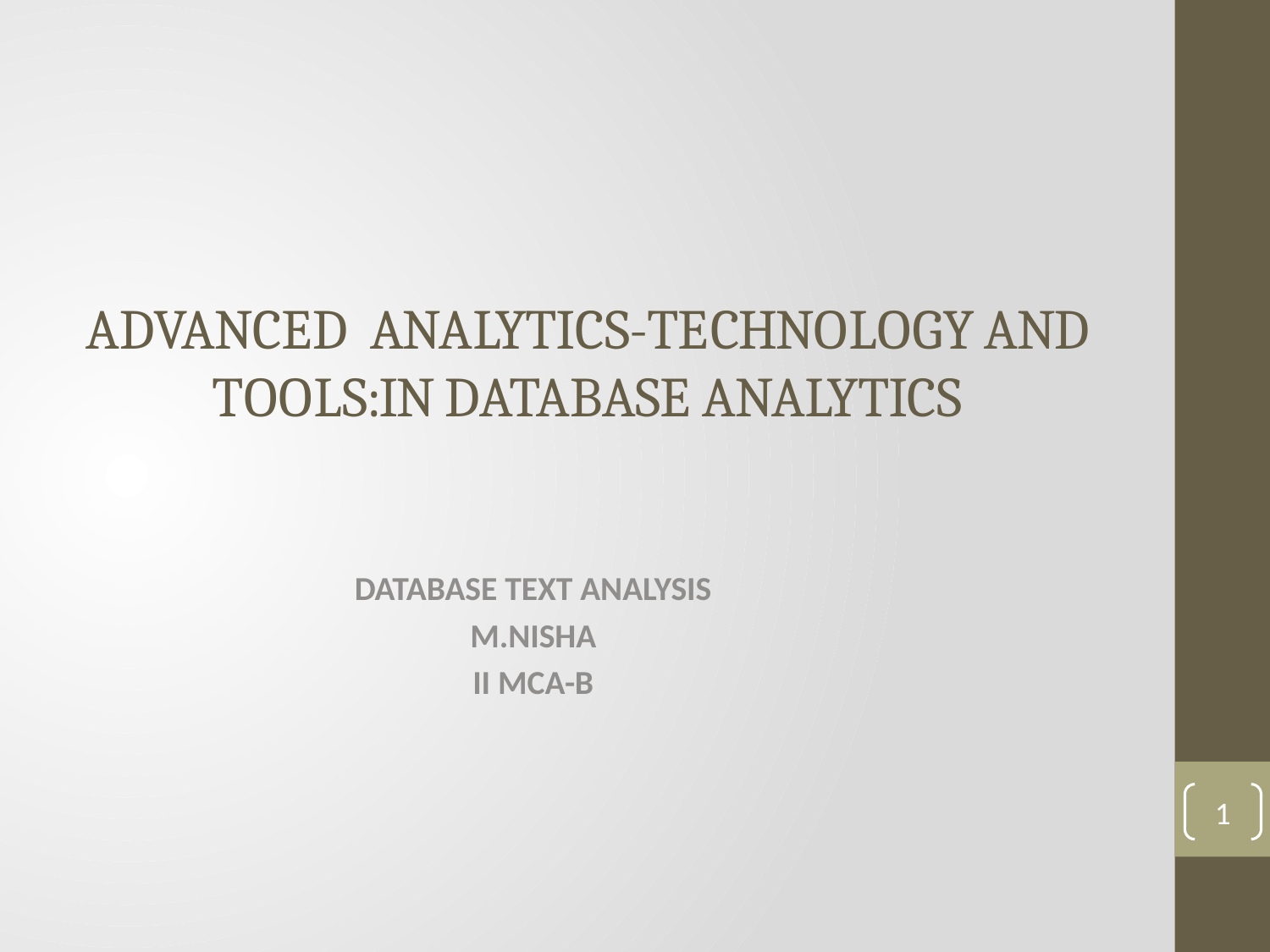

# ADVANCED  ANALYTICS-TECHNOLOGY AND TOOLS:IN DATABASE ANALYTICS
DATABASE TEXT ANALYSIS
M.NISHA
II MCA-B
1